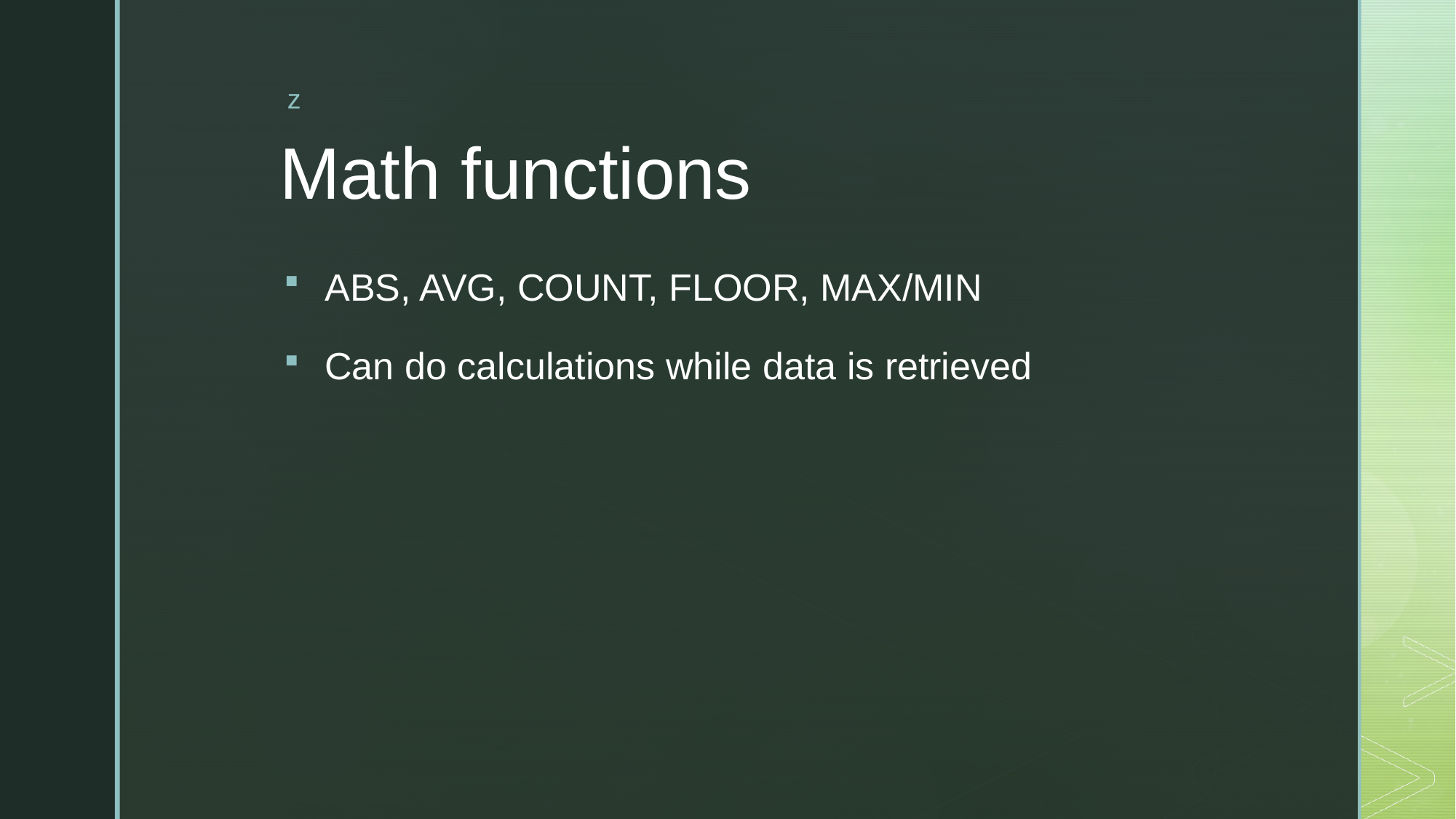

# Math functions
ABS, AVG, COUNT, FLOOR, MAX/MIN
Can do calculations while data is retrieved